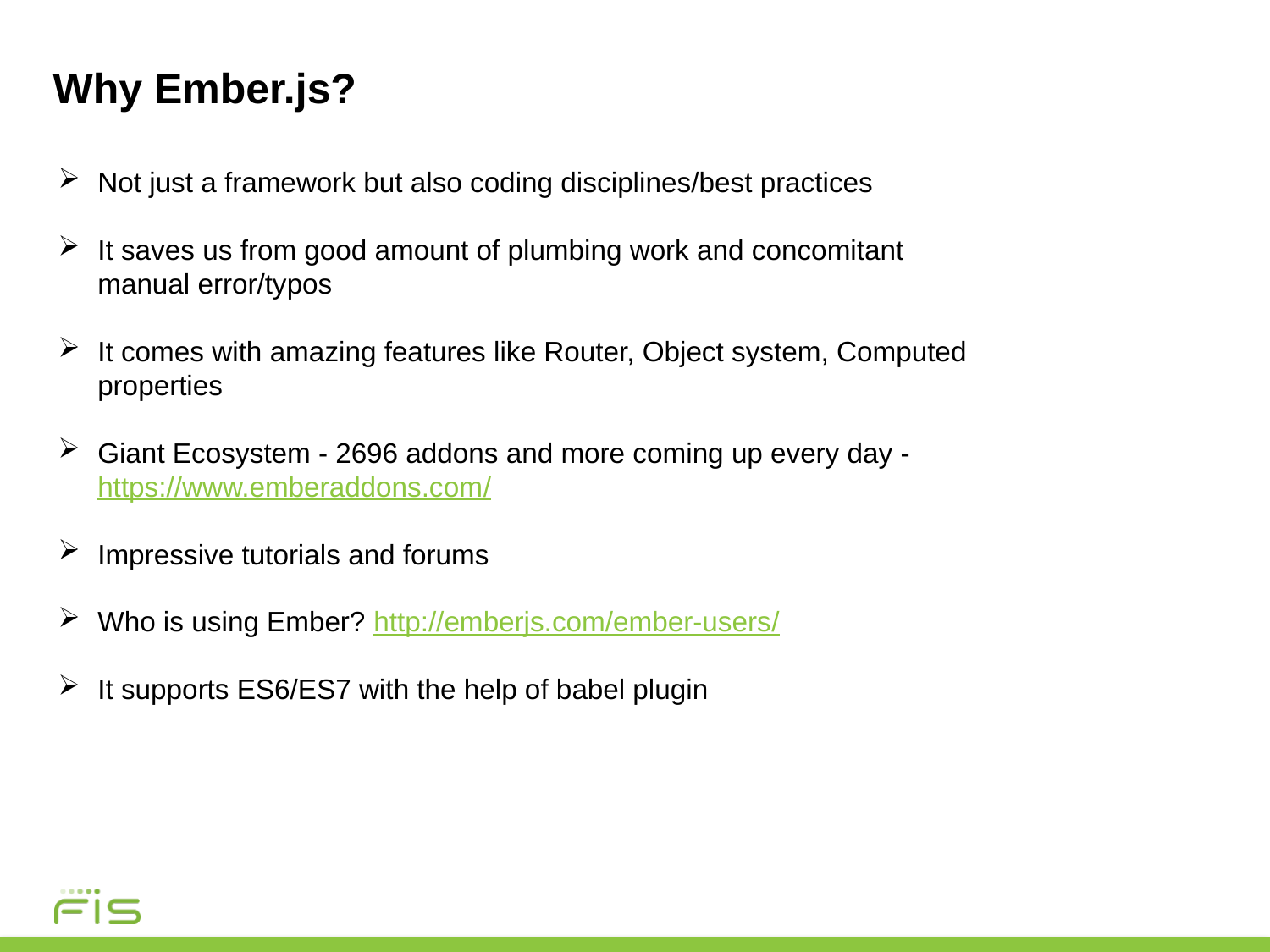

# Why Ember.js?
Not just a framework but also coding disciplines/best practices

It saves us from good amount of plumbing work and concomitant manual error/typos

It comes with amazing features like Router, Object system, Computed properties

Giant Ecosystem - 2696 addons and more coming up every day - https://www.emberaddons.com/

Impressive tutorials and forums

Who is using Ember? http://emberjs.com/ember-users/

It supports ES6/ES7 with the help of babel plugin